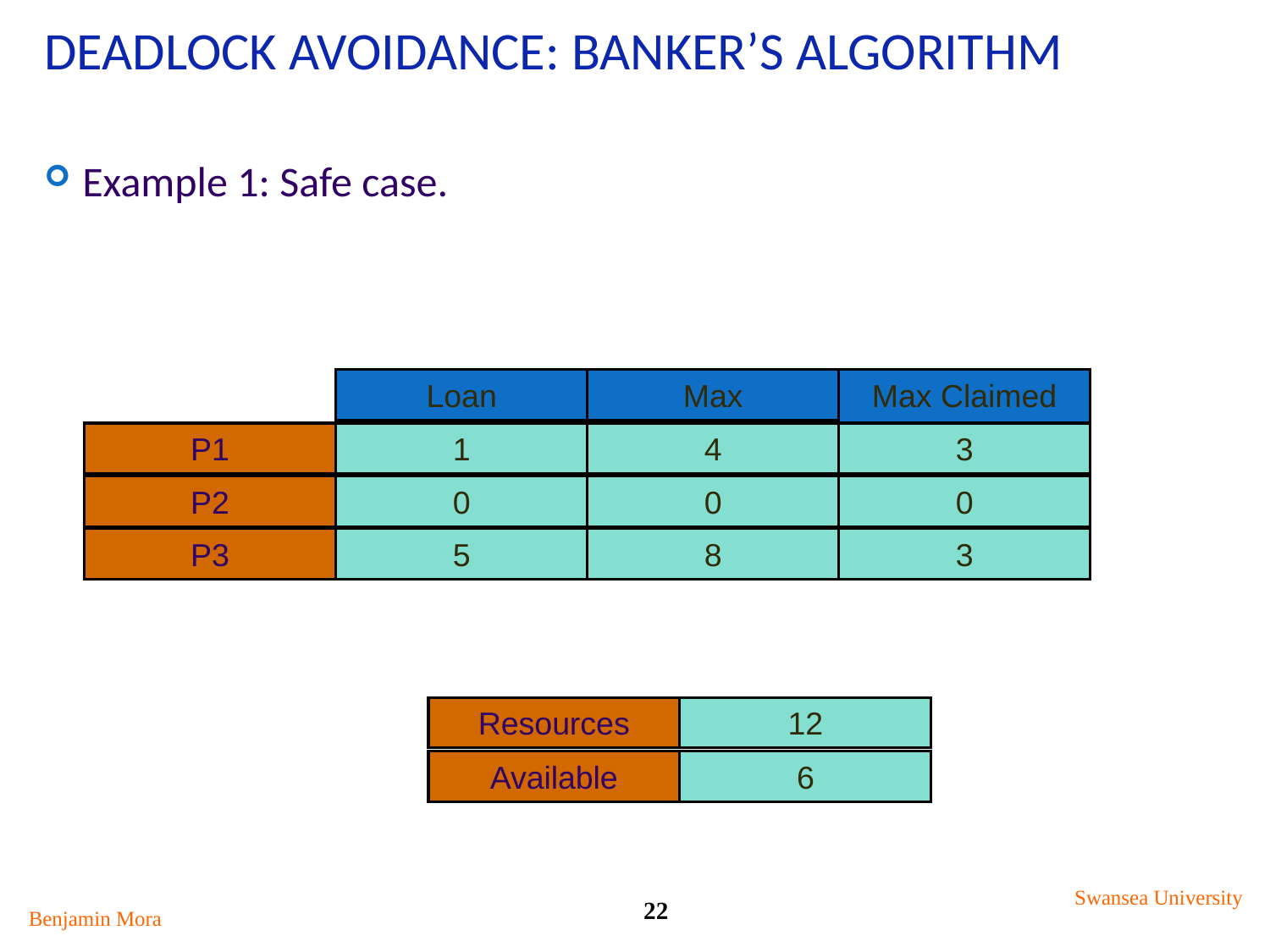

# Deadlock avoidance: Banker’s Algorithm
Example 1: Safe case.

Loan
Max
Max Claimed

P1
1
4
3
P2
0
0
0
P3
5
8
3
Resources
12
Available
6
Swansea University
22
Benjamin Mora